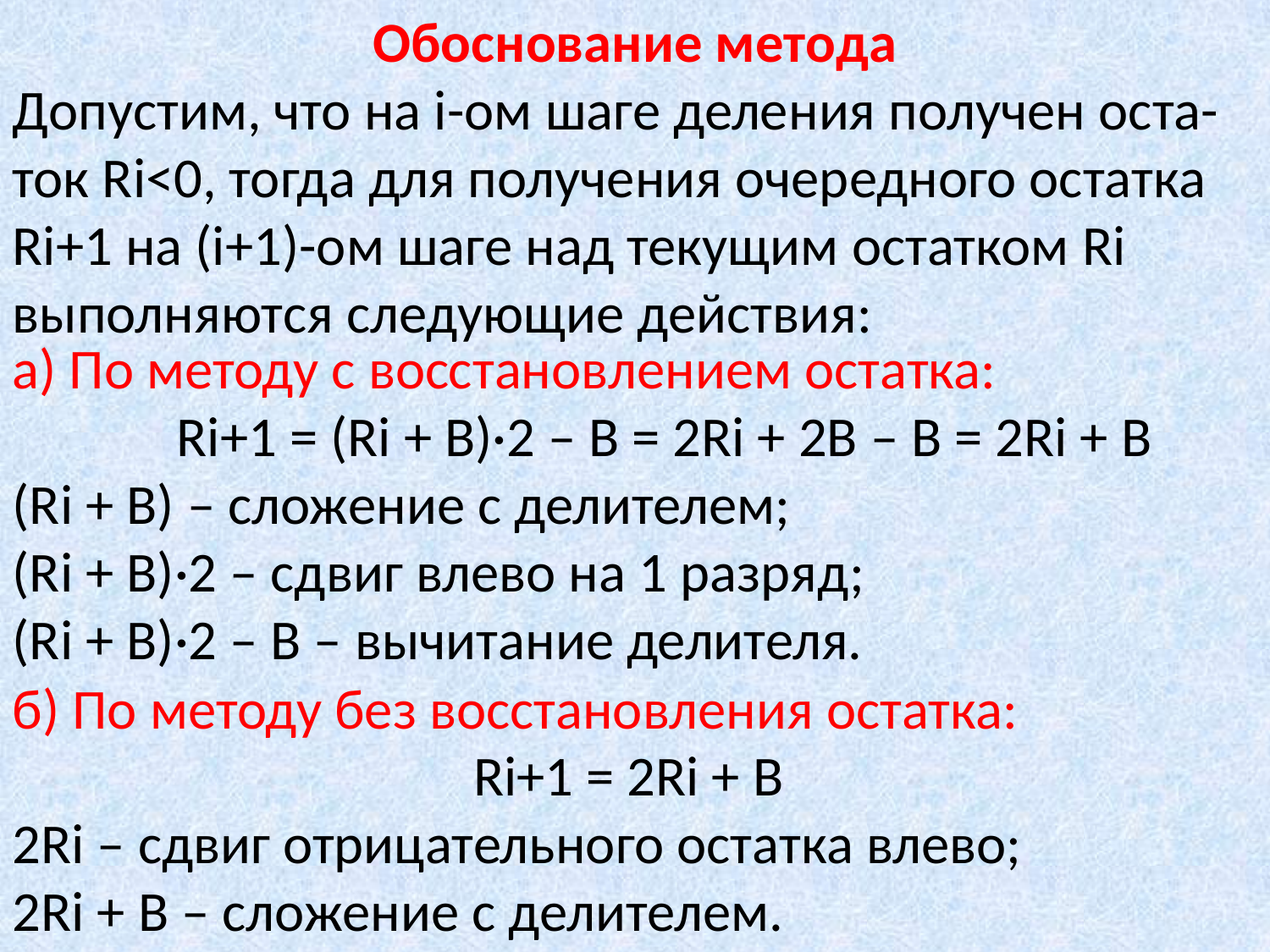

Обоснование метода
Допустим, что на i-ом шаге деления получен оста-ток Ri<0, тогда для получения очередного остатка Ri+1 на (i+1)-ом шаге над текущим остатком Ri выполняются следующие действия:
а) По методу с восстановлением остатка:
Ri+1 = (Ri + В)·2 – В = 2Ri + 2В – В = 2Ri + В
(Ri + В) – сложение с делителем;
(Ri + В)·2 – сдвиг влево на 1 разряд;
(Ri + В)·2 – В – вычитание делителя.
б) По методу без восстановления остатка:
Ri+1 = 2Ri + В
2Ri – сдвиг отрицательного остатка влево;
2Ri + В – сложение с делителем.